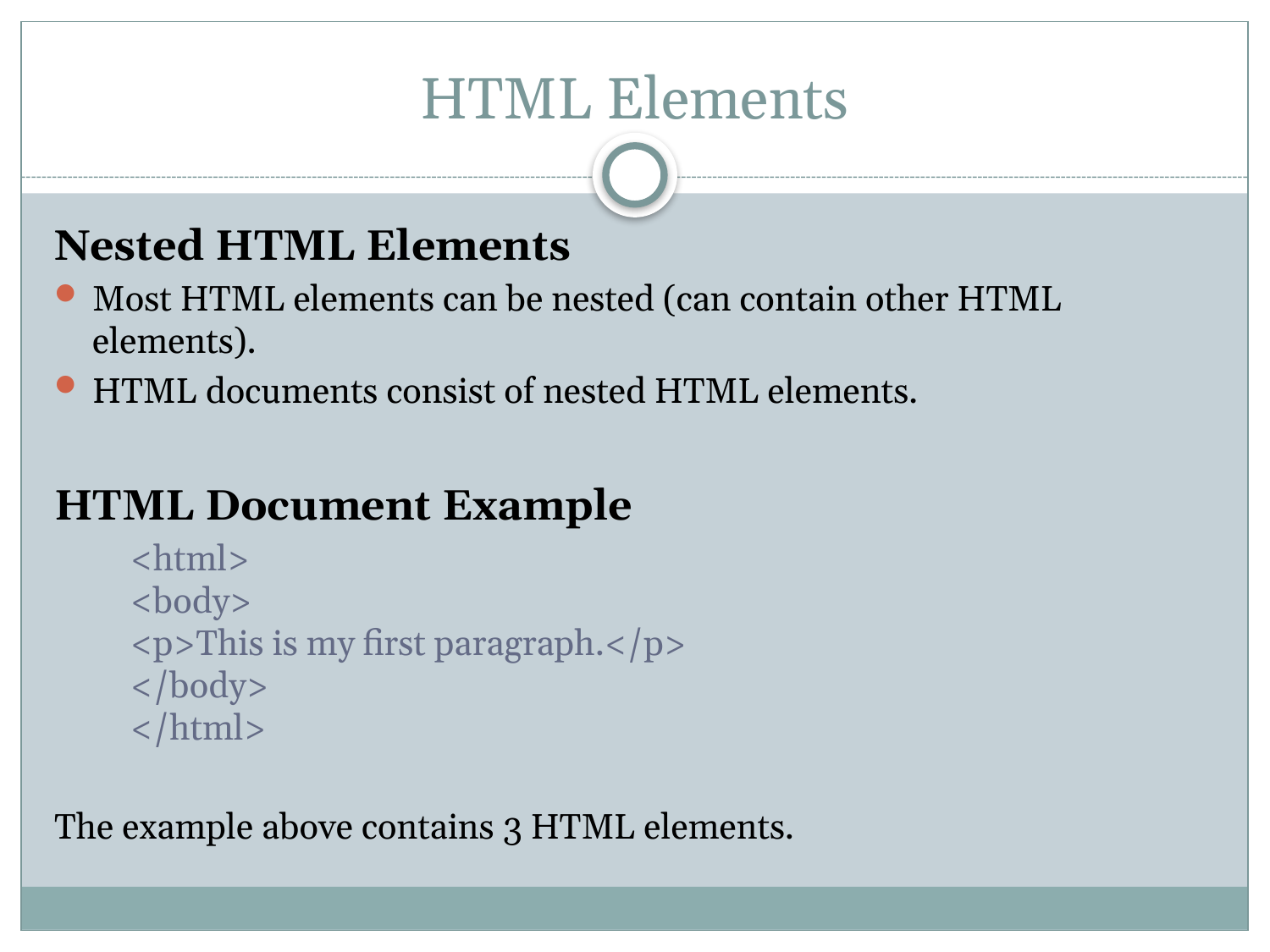

# HTML Elements
Nested HTML Elements
Most HTML elements can be nested (can contain other HTML elements).
HTML documents consist of nested HTML elements.

HTML Document Example
	<html>
<body>
<p>This is my first paragraph.</p>
</body>
</html>

The example above contains 3 HTML elements.